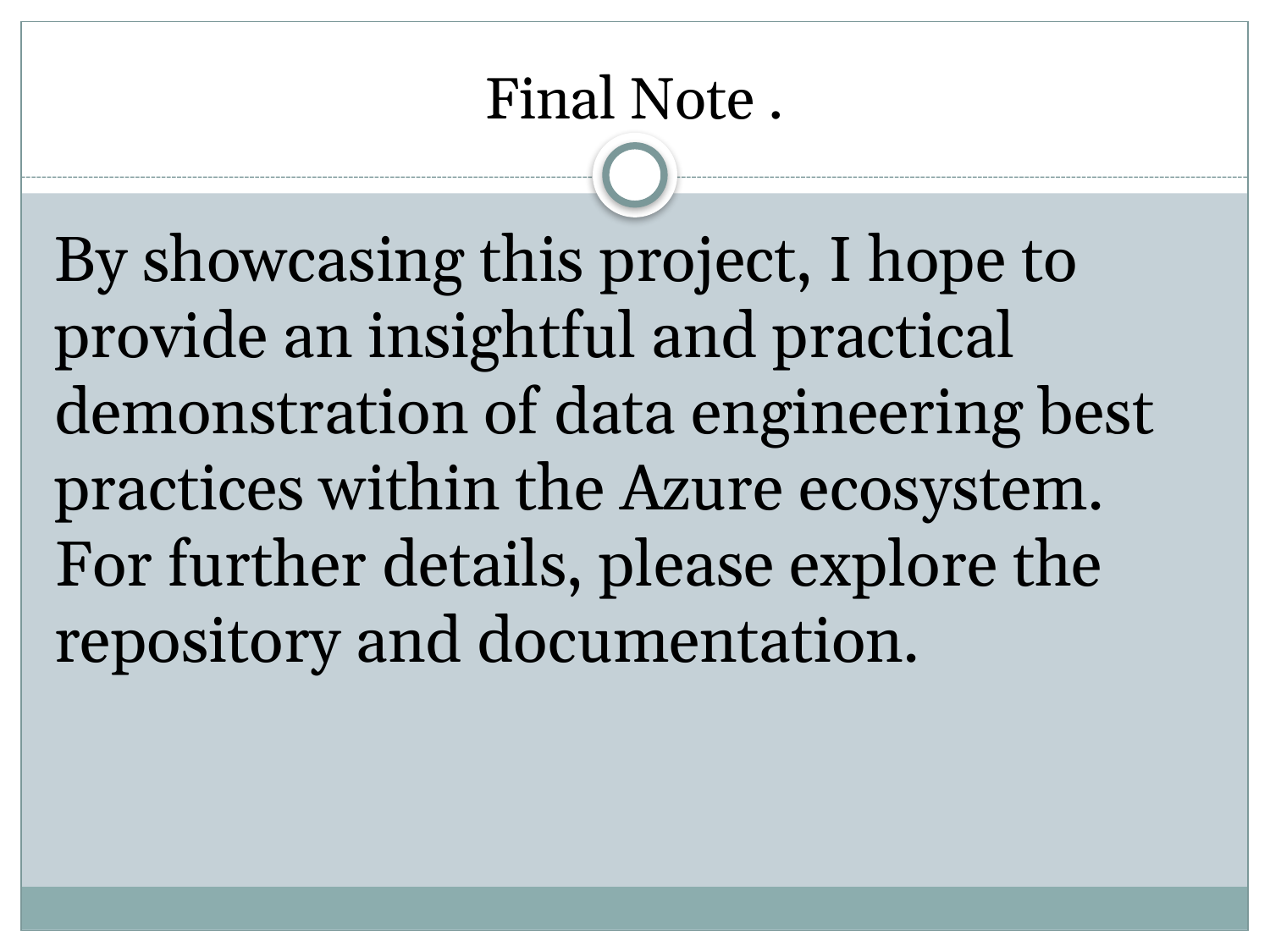

# Final Note .
By showcasing this project, I hope to provide an insightful and practical demonstration of data engineering best practices within the Azure ecosystem. For further details, please explore the repository and documentation.